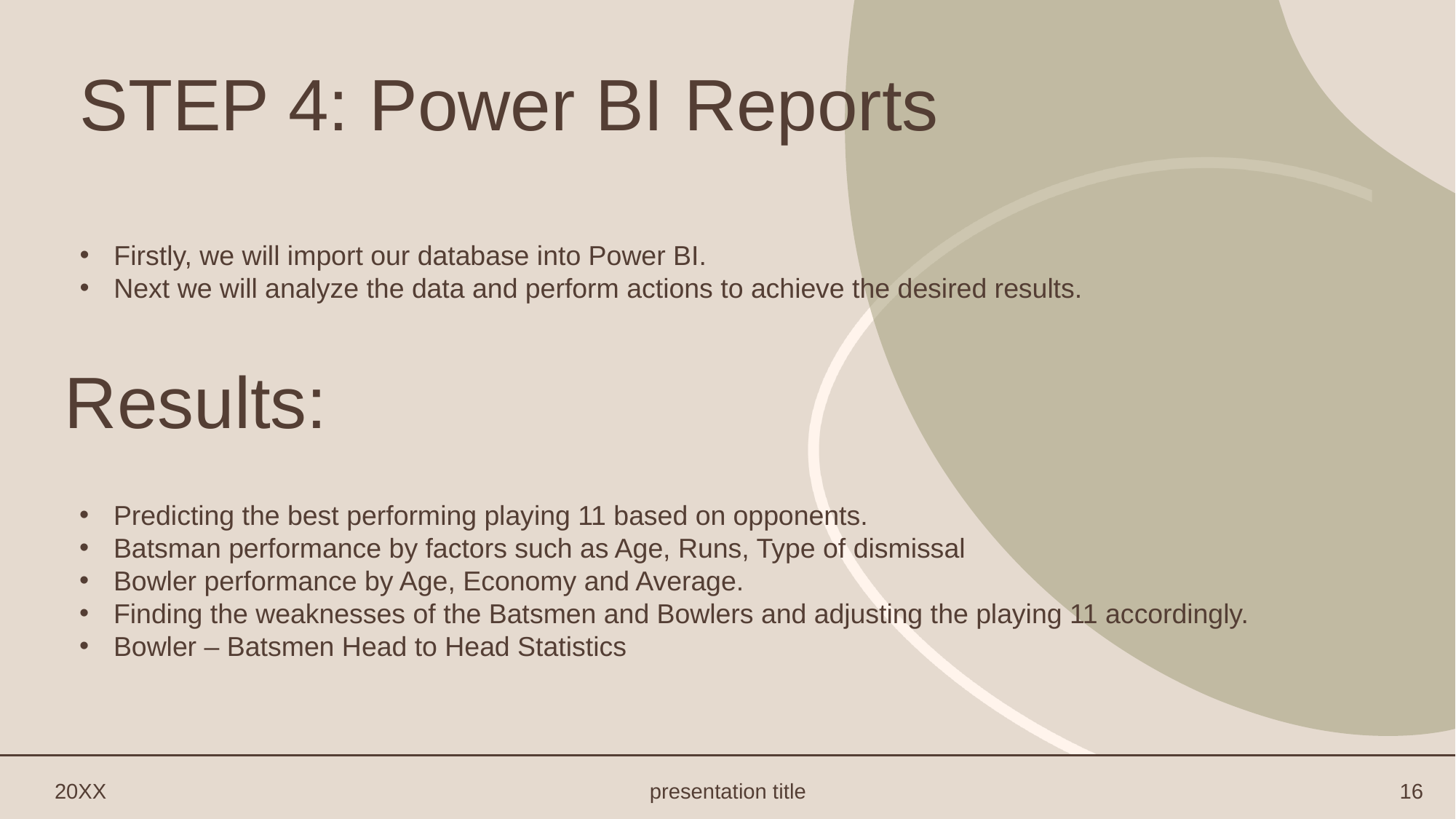

# STEP 4: Power BI Reports
Firstly, we will import our database into Power BI.
Next we will analyze the data and perform actions to achieve the desired results.

Results:
Predicting the best performing playing 11 based on opponents.
Batsman performance by factors such as Age, Runs, Type of dismissal
Bowler performance by Age, Economy and Average.
Finding the weaknesses of the Batsmen and Bowlers and adjusting the playing 11 accordingly.
Bowler – Batsmen Head to Head Statistics
20XX
presentation title
16